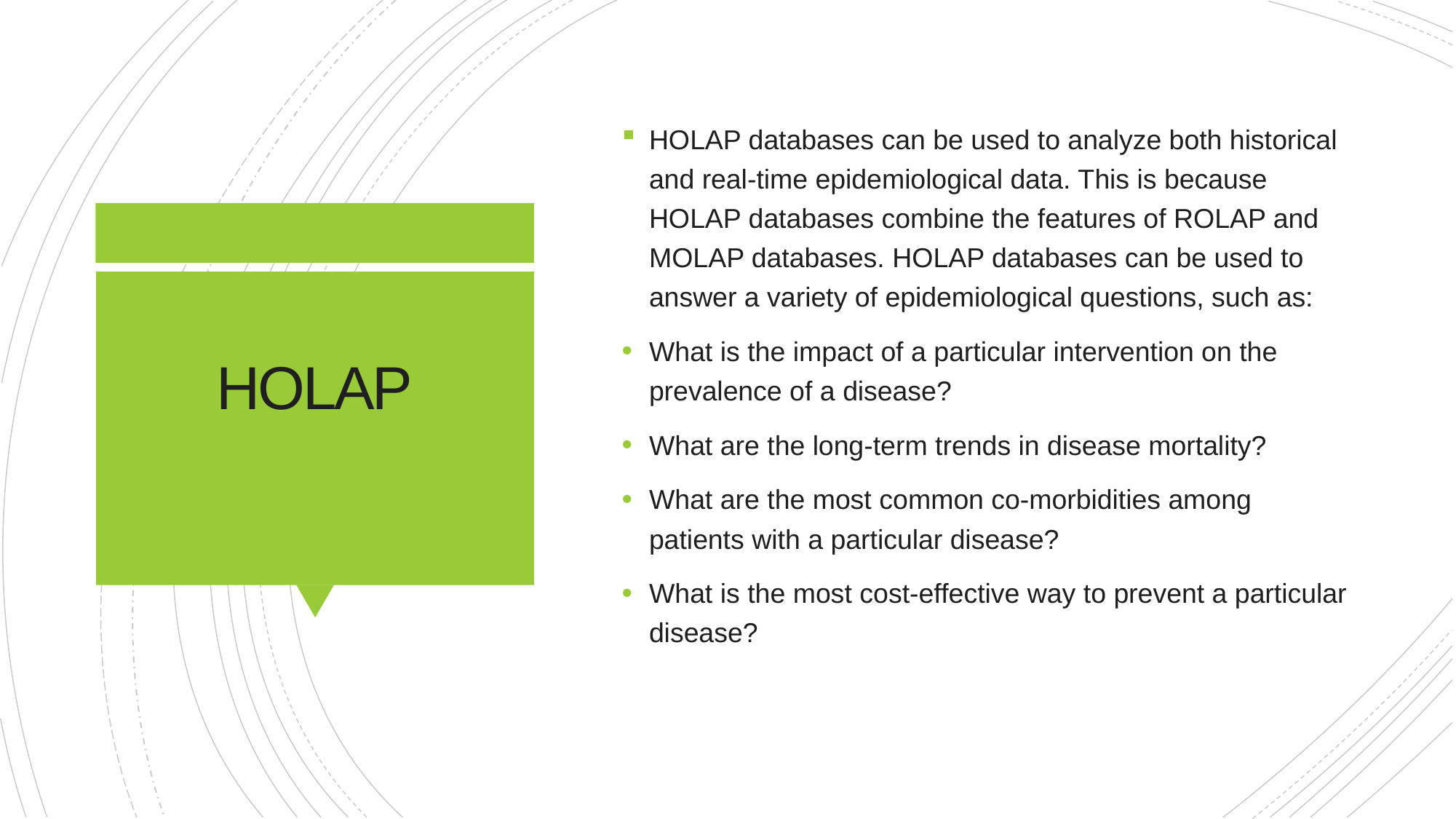

HOLAP databases can be used to analyze both historical and real-time epidemiological data. This is because HOLAP databases combine the features of ROLAP and MOLAP databases. HOLAP databases can be used to answer a variety of epidemiological questions, such as:
What is the impact of a particular intervention on the prevalence of a disease?
What are the long-term trends in disease mortality?
What are the most common co-morbidities among patients with a particular disease?
What is the most cost-effective way to prevent a particular disease?

# HOLAP